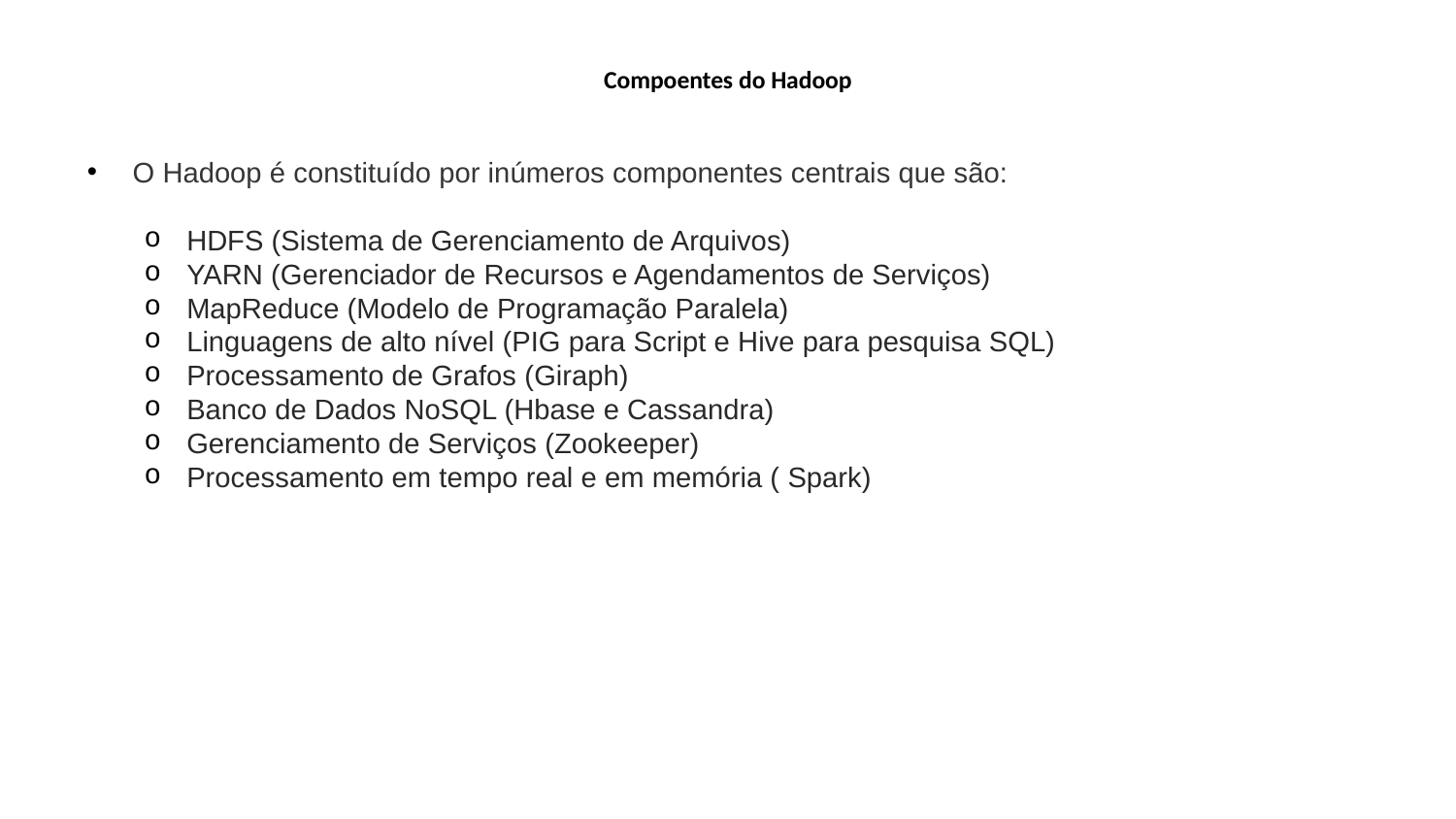

# Compoentes do Hadoop
O Hadoop é constituído por inúmeros componentes centrais que são:

HDFS (Sistema de Gerenciamento de Arquivos)
YARN (Gerenciador de Recursos e Agendamentos de Serviços)
MapReduce (Modelo de Programação Paralela)
Linguagens de alto nível (PIG para Script e Hive para pesquisa SQL)
Processamento de Grafos (Giraph)
Banco de Dados NoSQL (Hbase e Cassandra)
Gerenciamento de Serviços (Zookeeper)
Processamento em tempo real e em memória ( Spark)